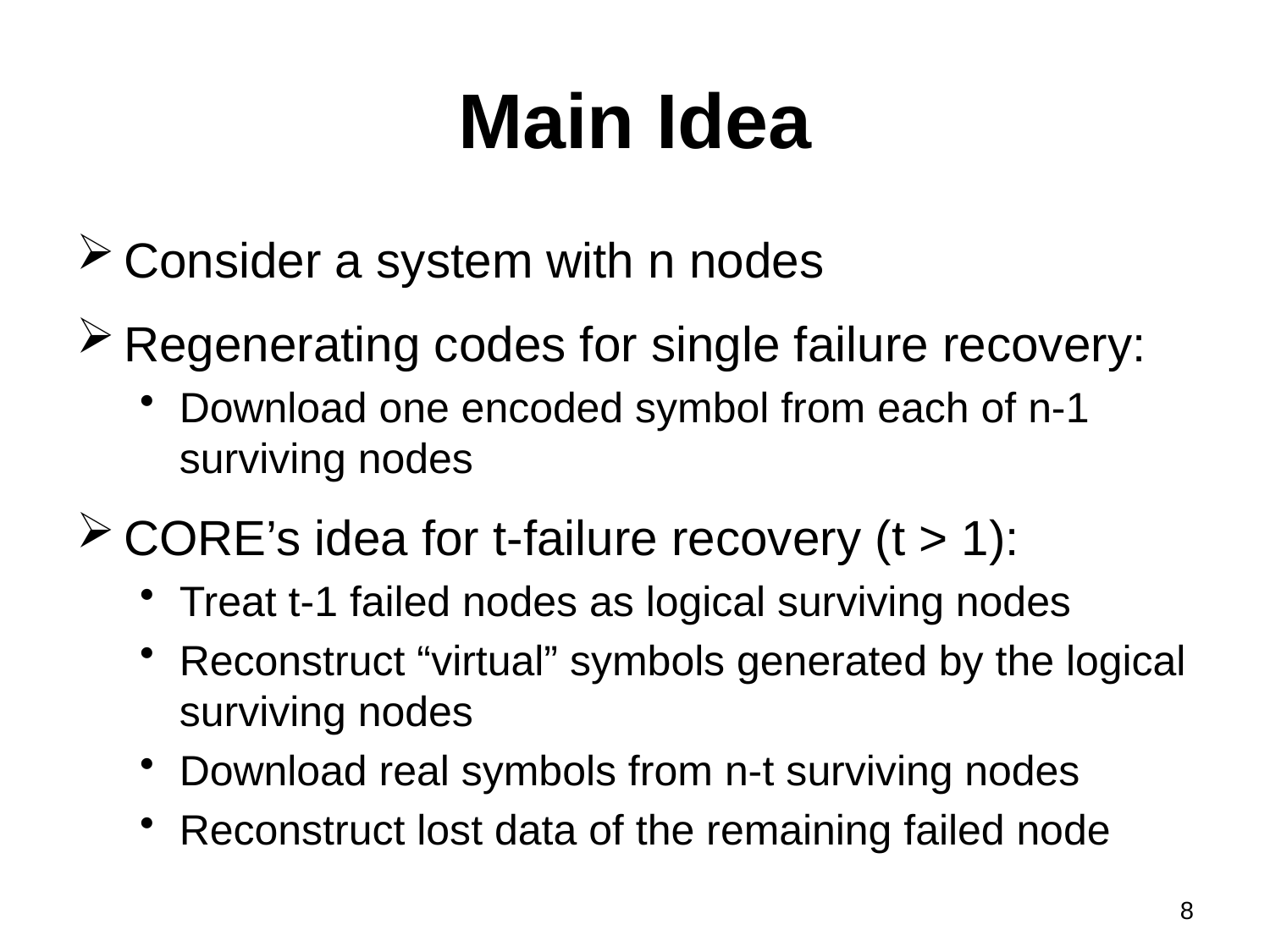

# Main Idea
Consider a system with n nodes
Regenerating codes for single failure recovery:
Download one encoded symbol from each of n-1 surviving nodes
CORE’s idea for t-failure recovery (t > 1):
Treat t-1 failed nodes as logical surviving nodes
Reconstruct “virtual” symbols generated by the logical surviving nodes
Download real symbols from n-t surviving nodes
Reconstruct lost data of the remaining failed node

8